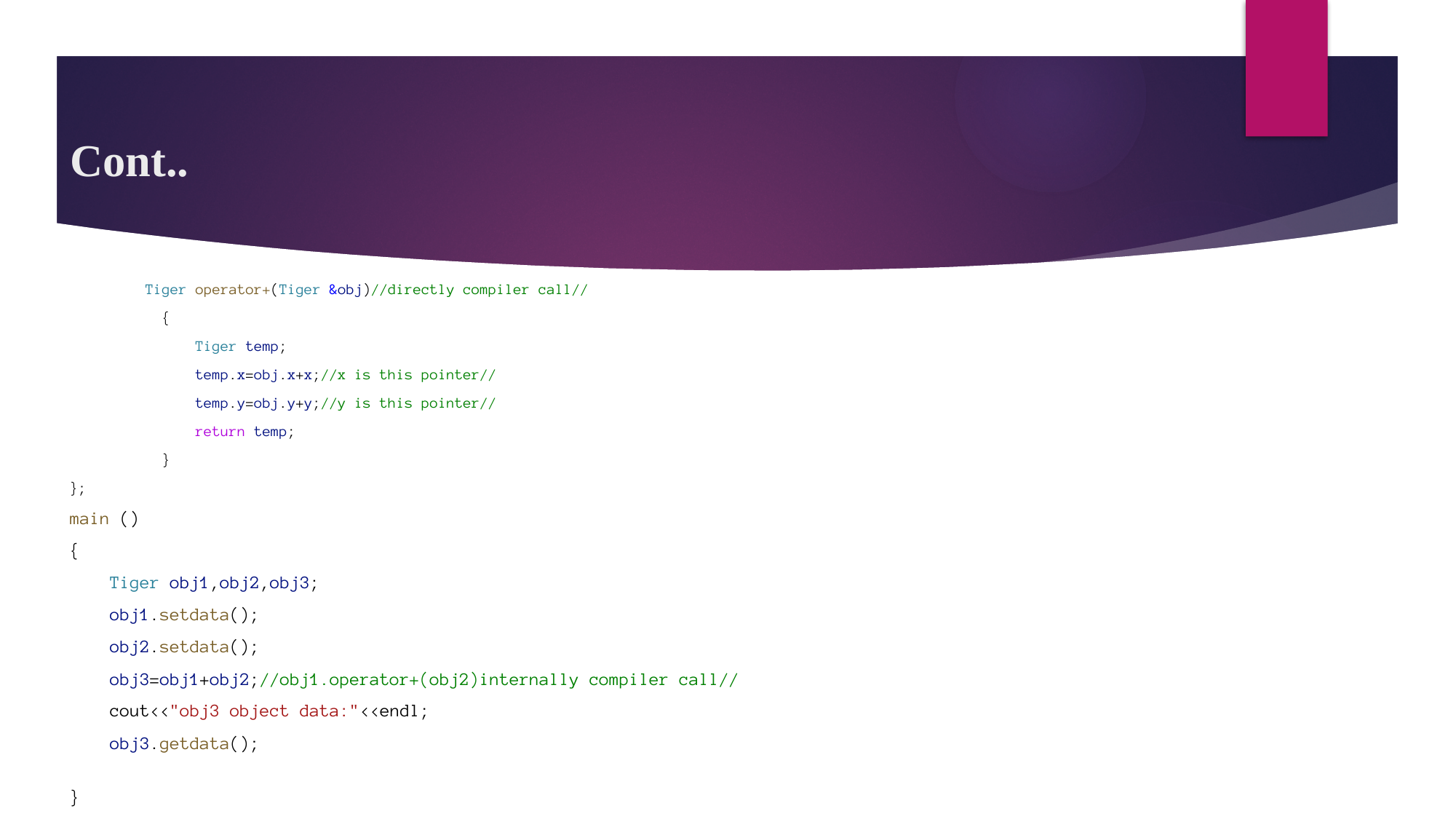

# Cont..
         Tiger operator+(Tiger &obj)//directly compiler call//
           {
               Tiger temp;
               temp.x=obj.x+x;//x is this pointer//
               temp.y=obj.y+y;//y is this pointer//
               return temp;
           }
};
main ()
{
    Tiger obj1,obj2,obj3;
    obj1.setdata();
    obj2.setdata();
    obj3=obj1+obj2;//obj1.operator+(obj2)internally compiler call//
    cout<<"obj3 object data:"<<endl;
    obj3.getdata();
}